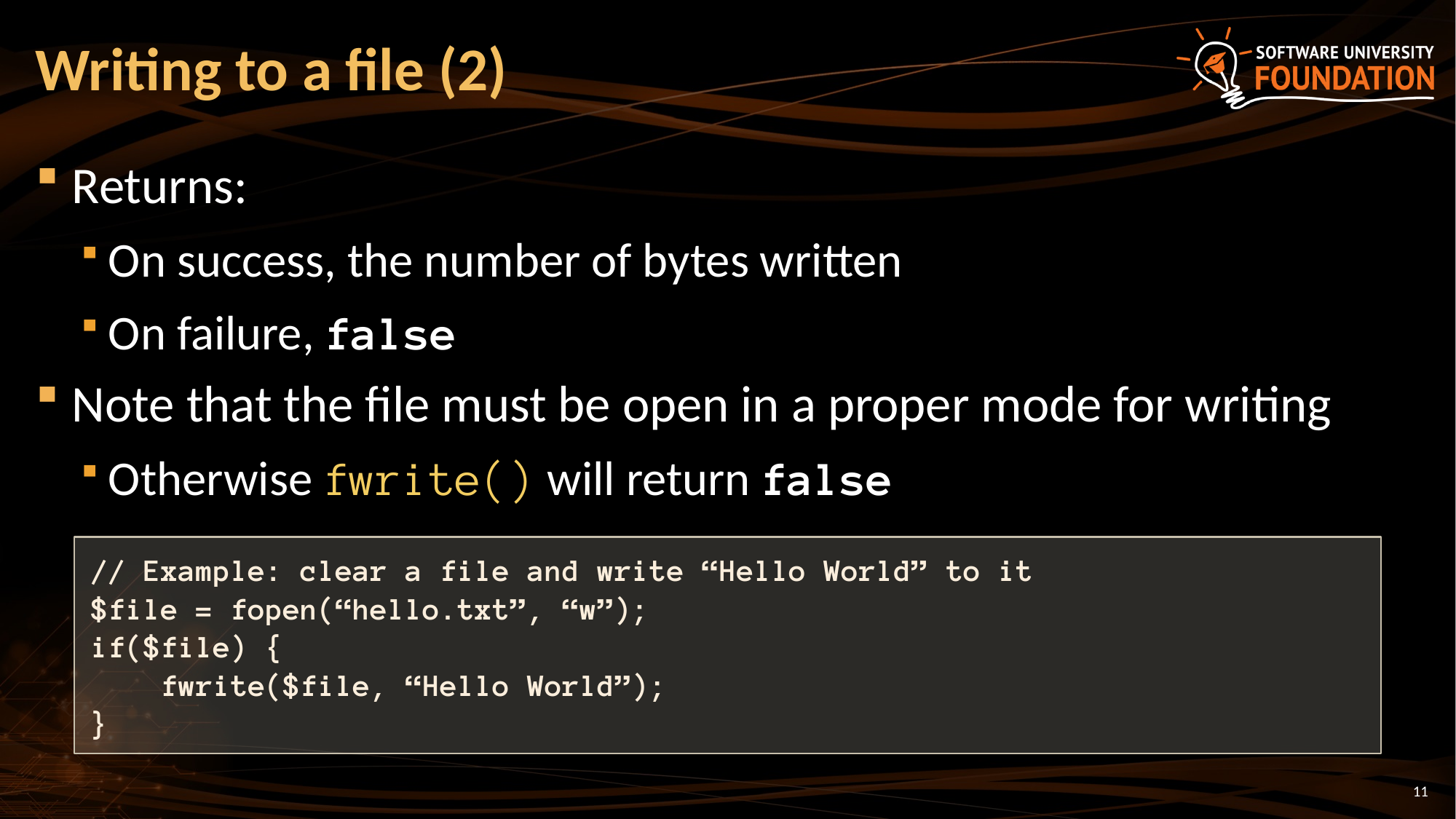

# Writing to a file (2)
Returns:
On success, the number of bytes written
On failure, false
Note that the file must be open in a proper mode for writing
Otherwise fwrite() will return false
// Example: clear a file and write “Hello World” to it
$file = fopen(“hello.txt”, “w”);
if($file) {
    fwrite($file, “Hello World”);
}
11